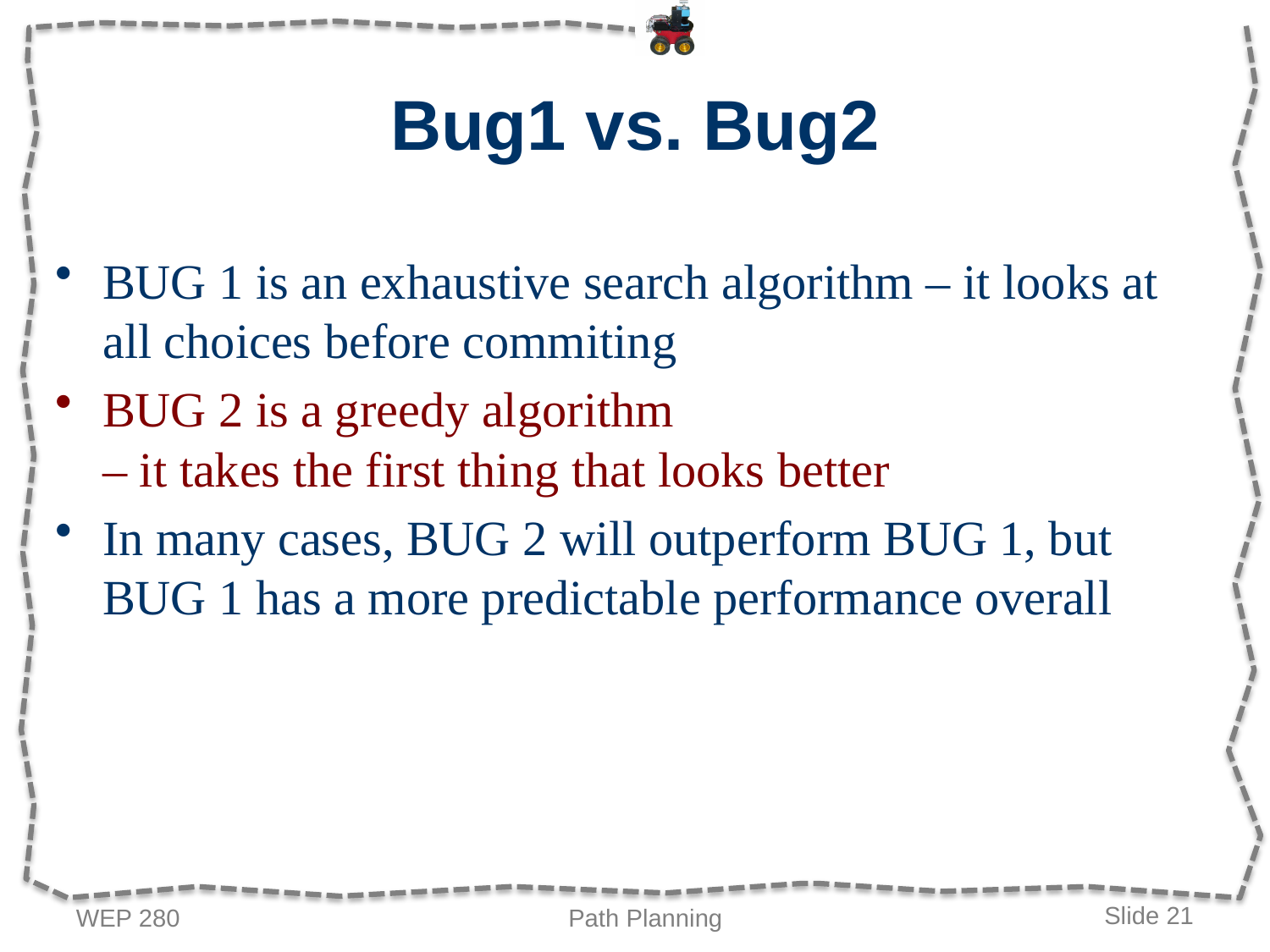

# Bug1 vs. Bug2
BUG 1 is an exhaustive search algorithm – it looks at all choices before commiting
BUG 2 is a greedy algorithm
– it takes the first thing that looks better
In many cases, BUG 2 will outperform BUG 1, but BUG 1 has a more predictable performance overall
WEP 280
Path Planning
Slide 21